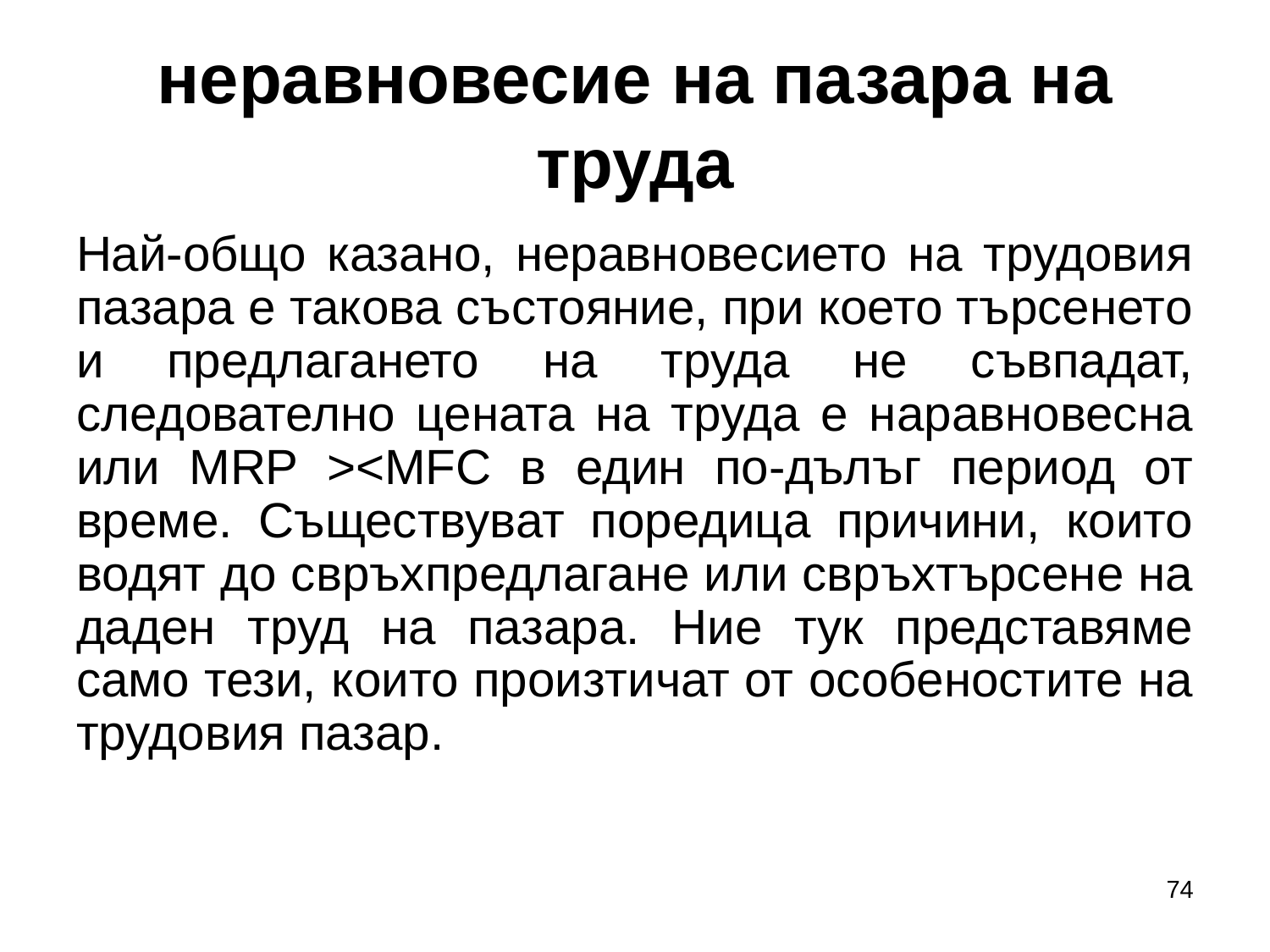

# неравновесие на пазара на труда
Най-общо казано, неравновесието на трудовия пазара е такова състояние, при което търсенето и предлагането на труда не съвпадат, следователно цената на труда е наравновесна или MRP ><MFC в един по-дълъг период от време. Съществуват поредица причини, които водят до свръхпредлагане или свръхтърсене на даден труд на пазара. Ние тук представяме само тези, които произтичат от особеностите на трудовия пазар.
74